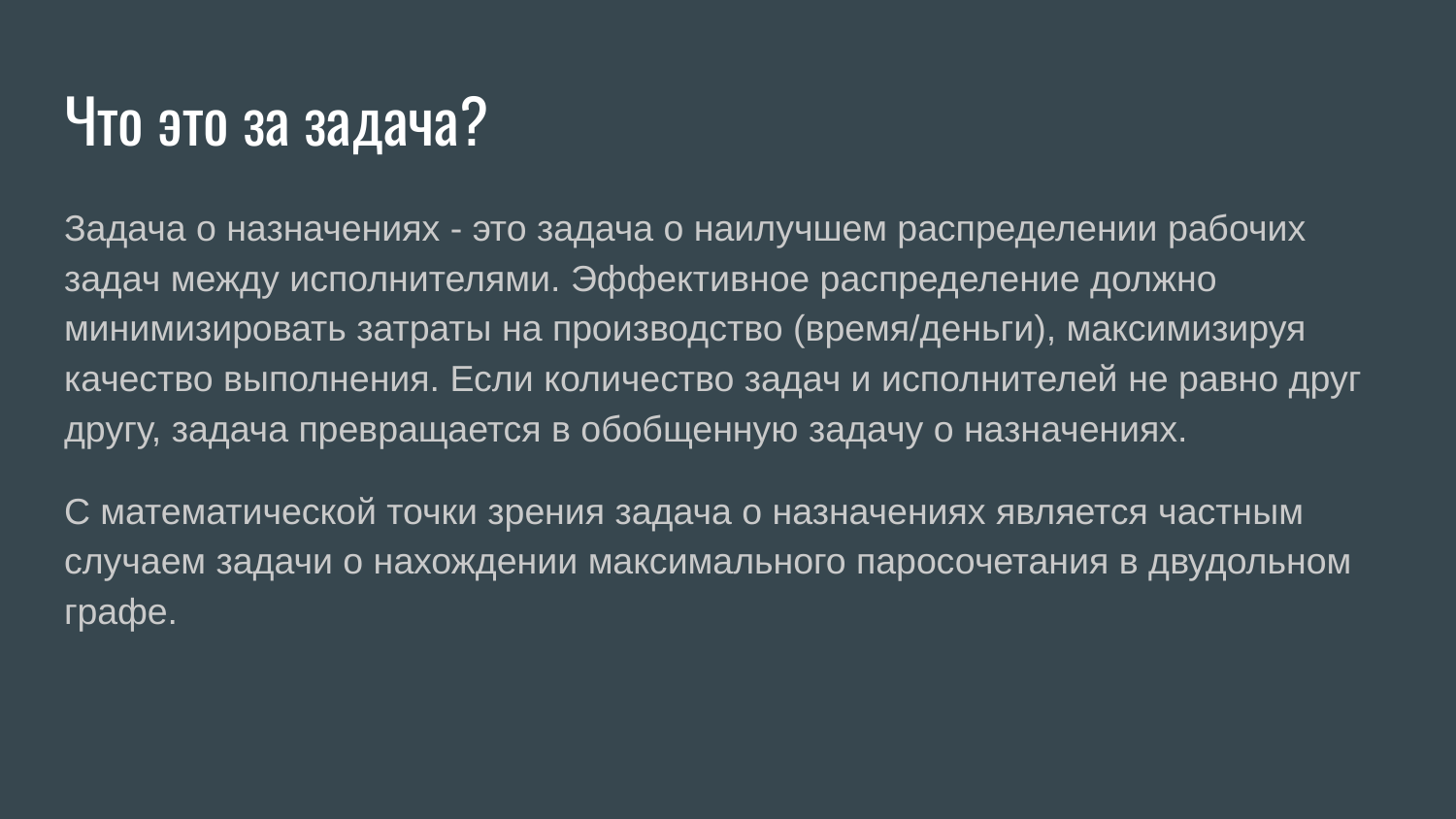

# Что это за задача?
Задача о назначениях - это задача о наилучшем распределении рабочих задач между исполнителями. Эффективное распределение должно минимизировать затраты на производство (время/деньги), максимизируя качество выполнения. Если количество задач и исполнителей не равно друг другу, задача превращается в обобщенную задачу о назначениях.
С математической точки зрения задача о назначениях является частным случаем задачи о нахождении максимального паросочетания в двудольном графе.